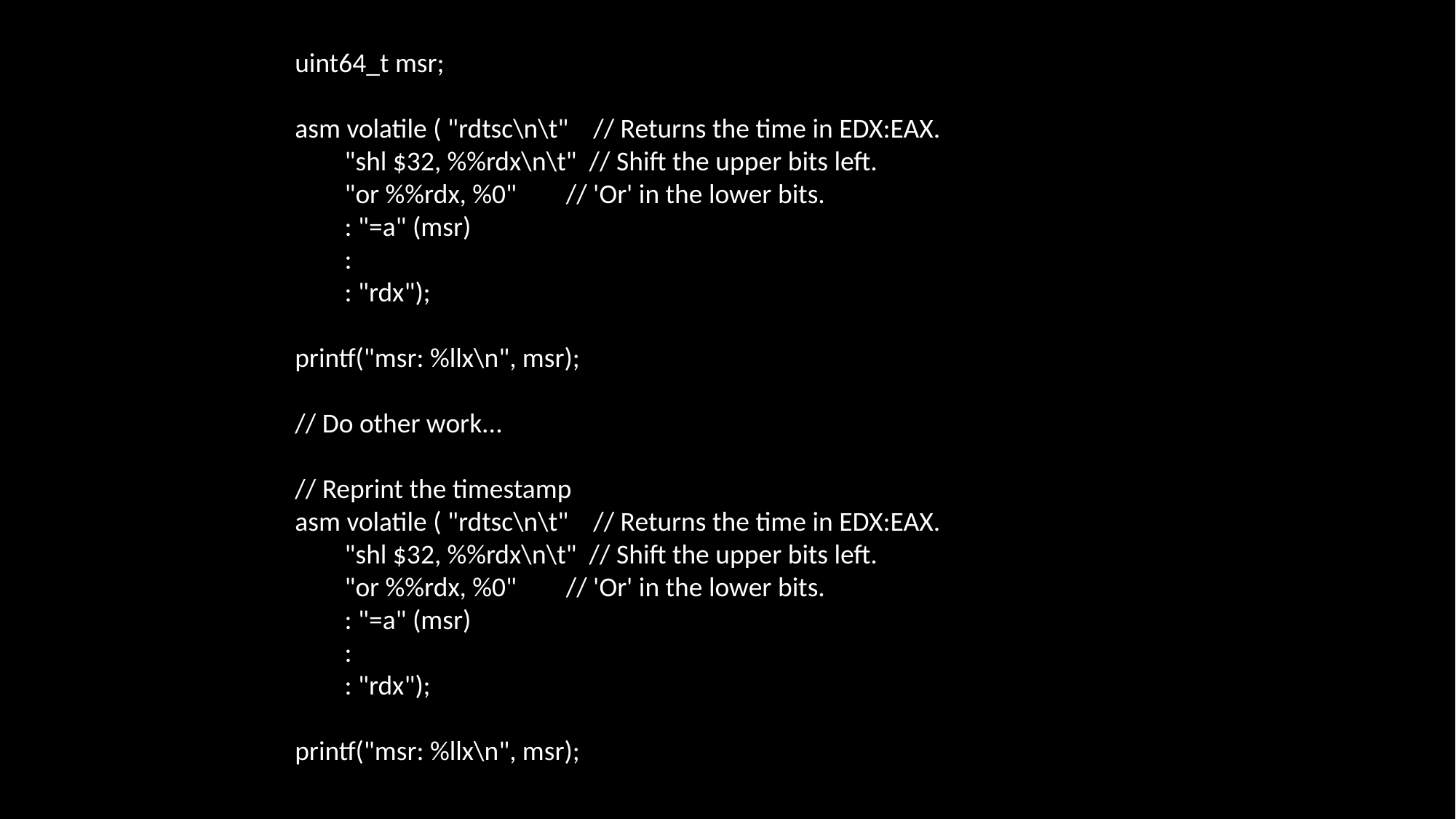

uint64_t msr;

asm volatile ( "rdtsc\n\t"    // Returns the time in EDX:EAX.
        "shl $32, %%rdx\n\t"  // Shift the upper bits left.
        "or %%rdx, %0"        // 'Or' in the lower bits.
        : "=a" (msr)
        :
        : "rdx");

printf("msr: %llx\n", msr);

// Do other work...

// Reprint the timestamp
asm volatile ( "rdtsc\n\t"    // Returns the time in EDX:EAX.
        "shl $32, %%rdx\n\t"  // Shift the upper bits left.
        "or %%rdx, %0"        // 'Or' in the lower bits.
        : "=a" (msr)
        :
        : "rdx");

printf("msr: %llx\n", msr);